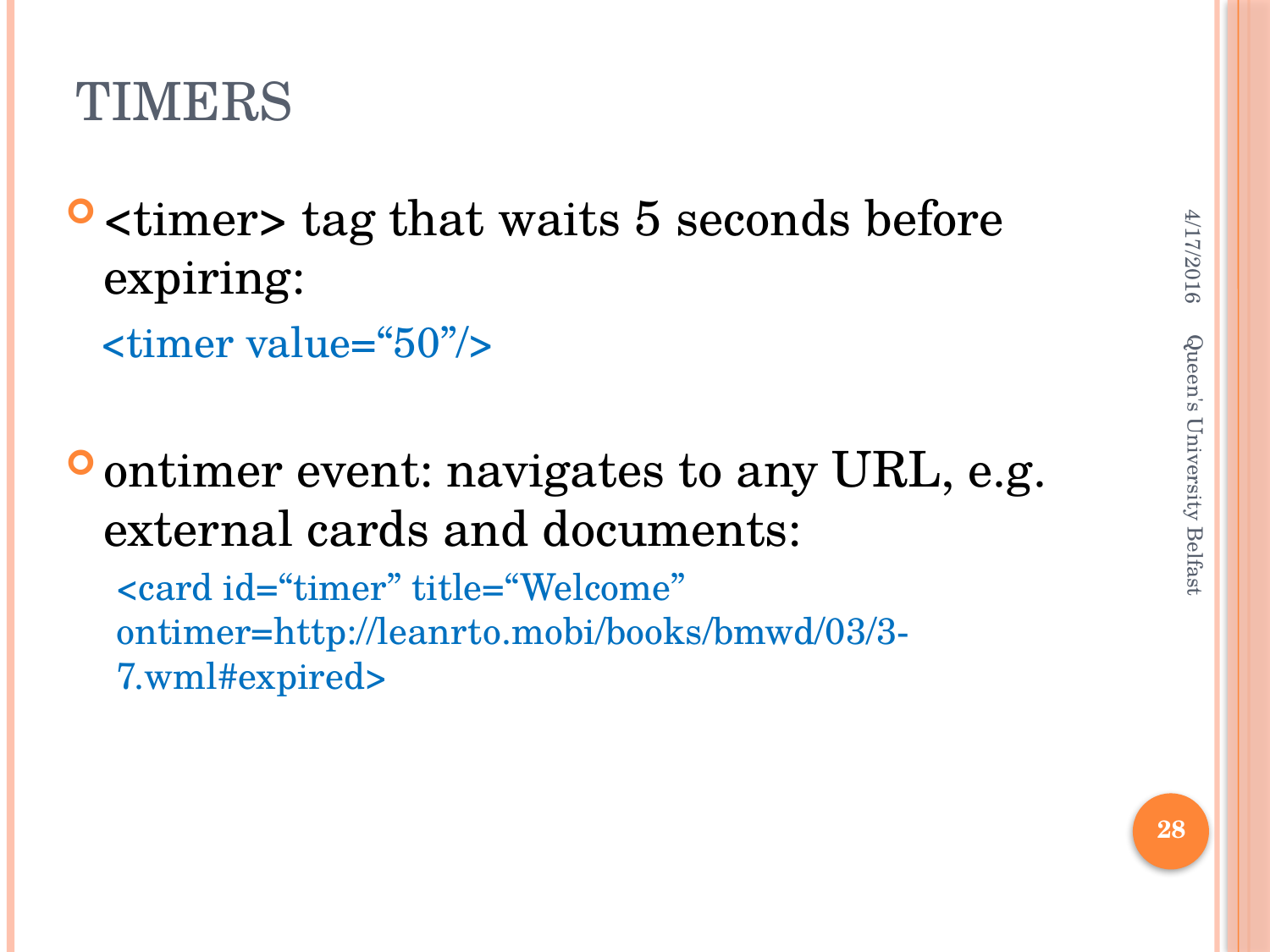

# Timers
4/17/2016
<timer> tag that waits 5 seconds before expiring:
   <timer value=“50”/>

ontimer event: navigates to any URL, e.g. external cards and documents:
<card id=“timer” title=“Welcome”   ontimer=http://leanrto.mobi/books/bmwd/03/3-7.wml#expired>

Queen's University Belfast
28